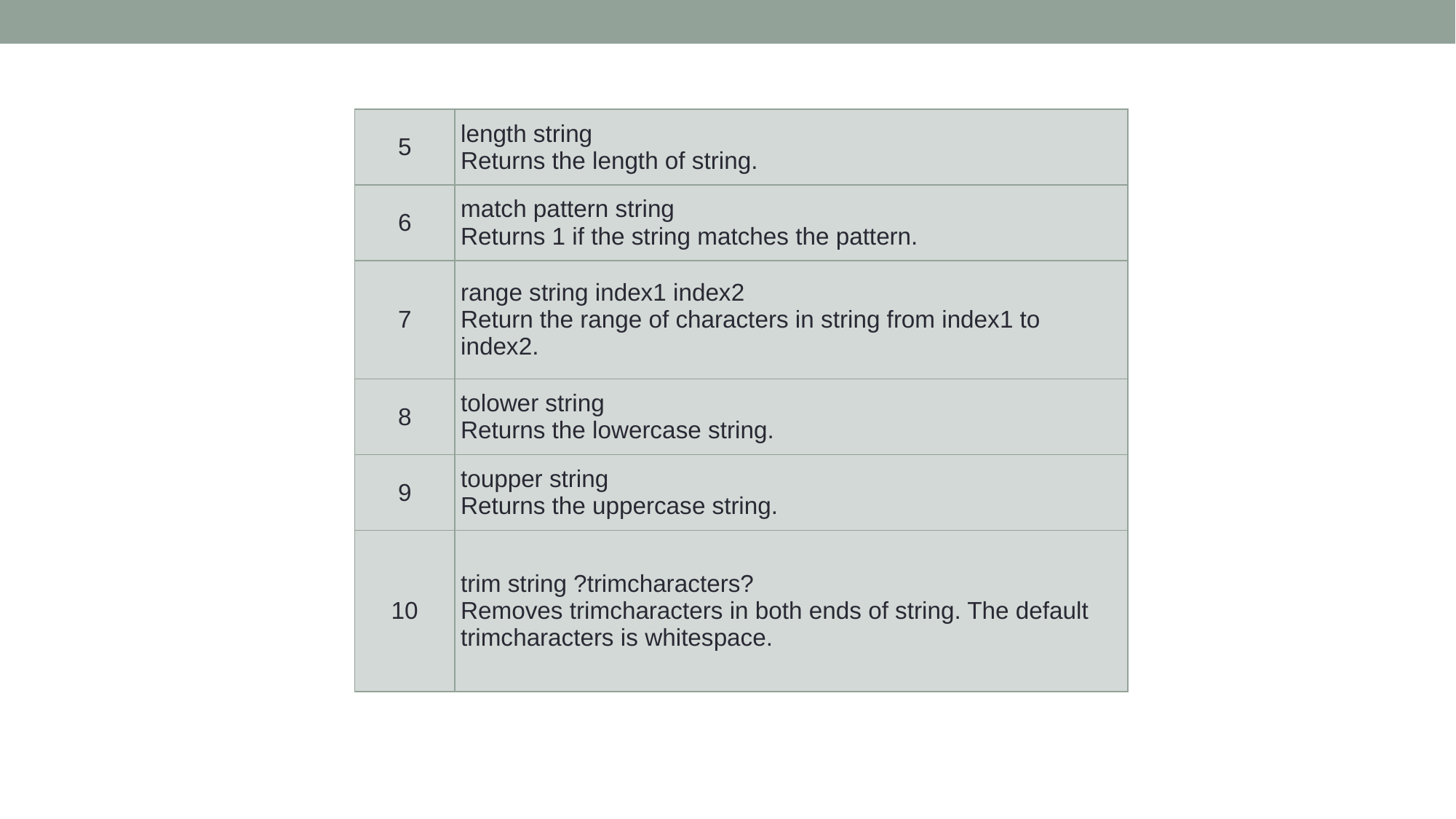

| 5 | length string Returns the length of string. |
| --- | --- |
| 6 | match pattern string Returns 1 if the string matches the pattern. |
| 7 | range string index1 index2 Return the range of characters in string from index1 to index2. |
| 8 | tolower string Returns the lowercase string. |
| 9 | toupper string Returns the uppercase string. |
| 10 | trim string ?trimcharacters? Removes trimcharacters in both ends of string. The default trimcharacters is whitespace. |